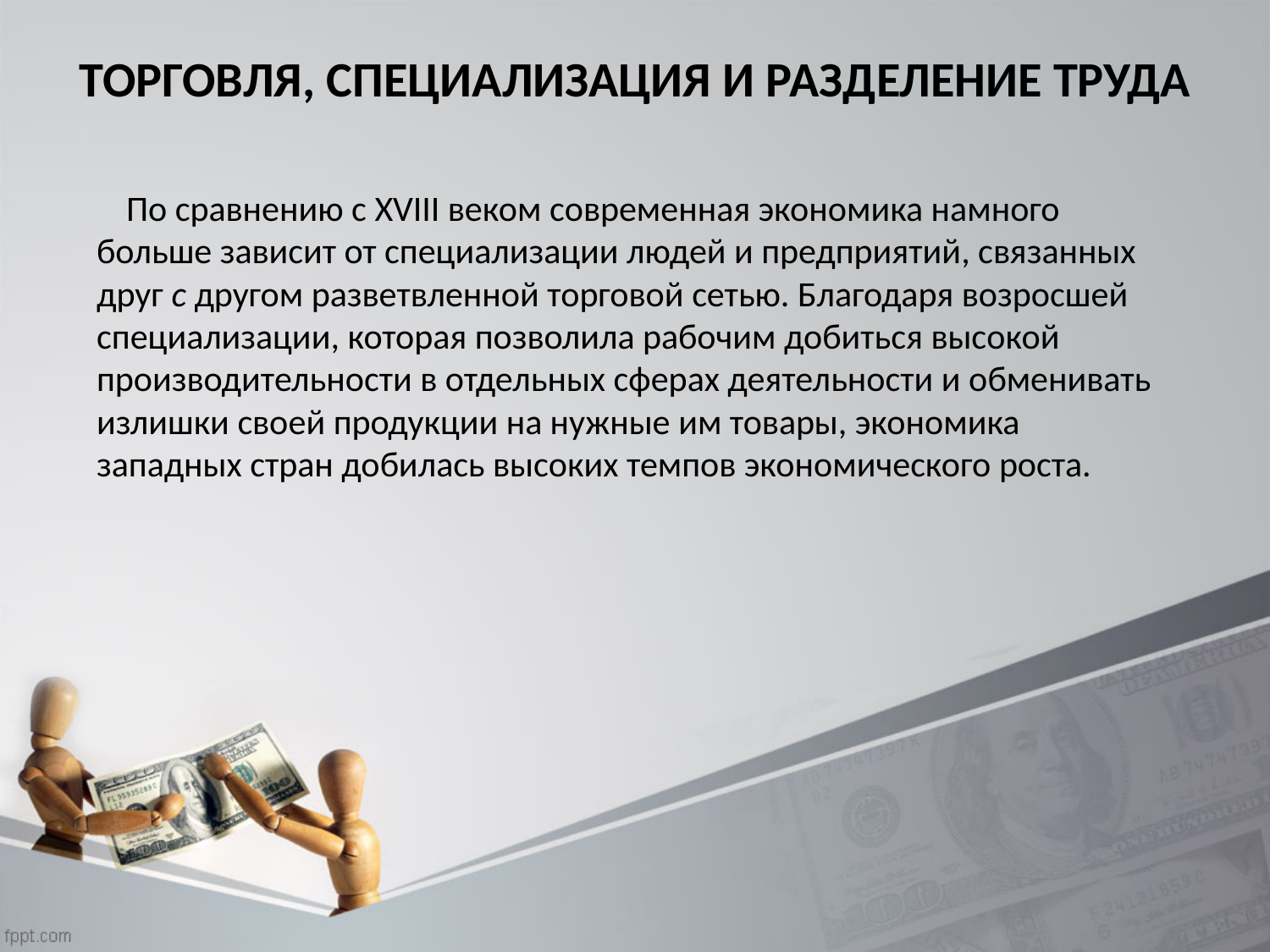

# ТОРГОВЛЯ, СПЕЦИАЛИЗАЦИЯ И РАЗДЕЛЕНИЕ ТРУДА
         По сравнению с XVIII веком современная экономика намного больше зависит от специализации людей и предприятий, связанных друг с другом разветвленной торговой сетью. Благодаря возросшей специализации, которая позволила рабочим добиться высокой производительности в отдельных сферах деятельности и обменивать излишки своей продукции на нужные им товары, экономика западных стран добилась высоких темпов экономического роста.